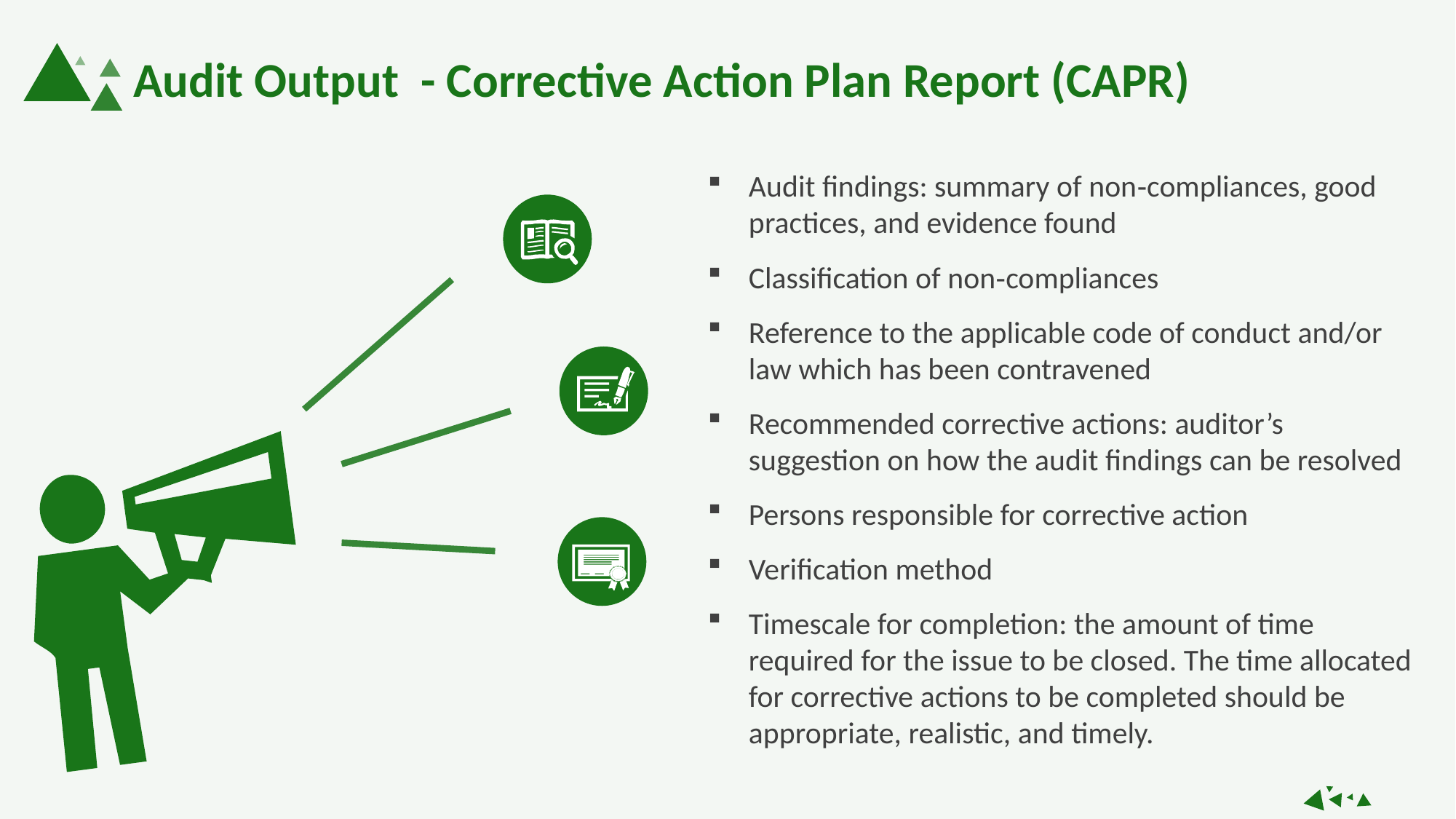

Audit Output  - Corrective Action Plan Report (CAPR)

Audit findings: summary of non‐compliances, good practices, and evidence found
Classification of non‐compliances
Reference to the applicable code of conduct and/or law which has been contravened
Recommended corrective actions: auditor’s suggestion on how the audit findings can be resolved
Persons responsible for corrective action
Verification method
Timescale for completion: the amount of time required for the issue to be closed. The time allocated for corrective actions to be completed should be appropriate, realistic, and timely.